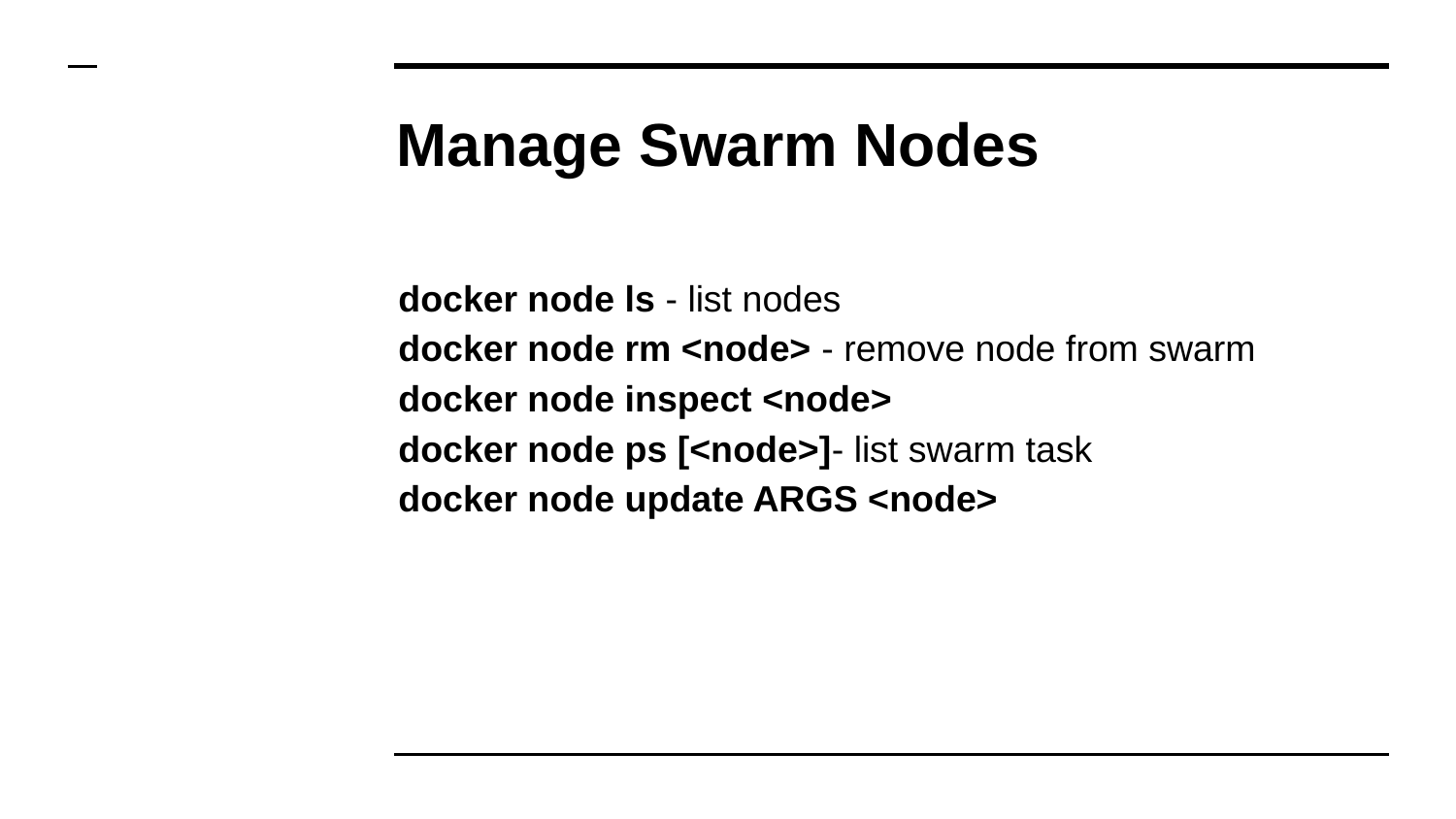

# Manage Swarm Nodes
docker node ls - list nodes
docker node rm <node> - remove node from swarm
docker node inspect <node>
docker node ps [<node>]- list swarm task
docker node update ARGS <node>